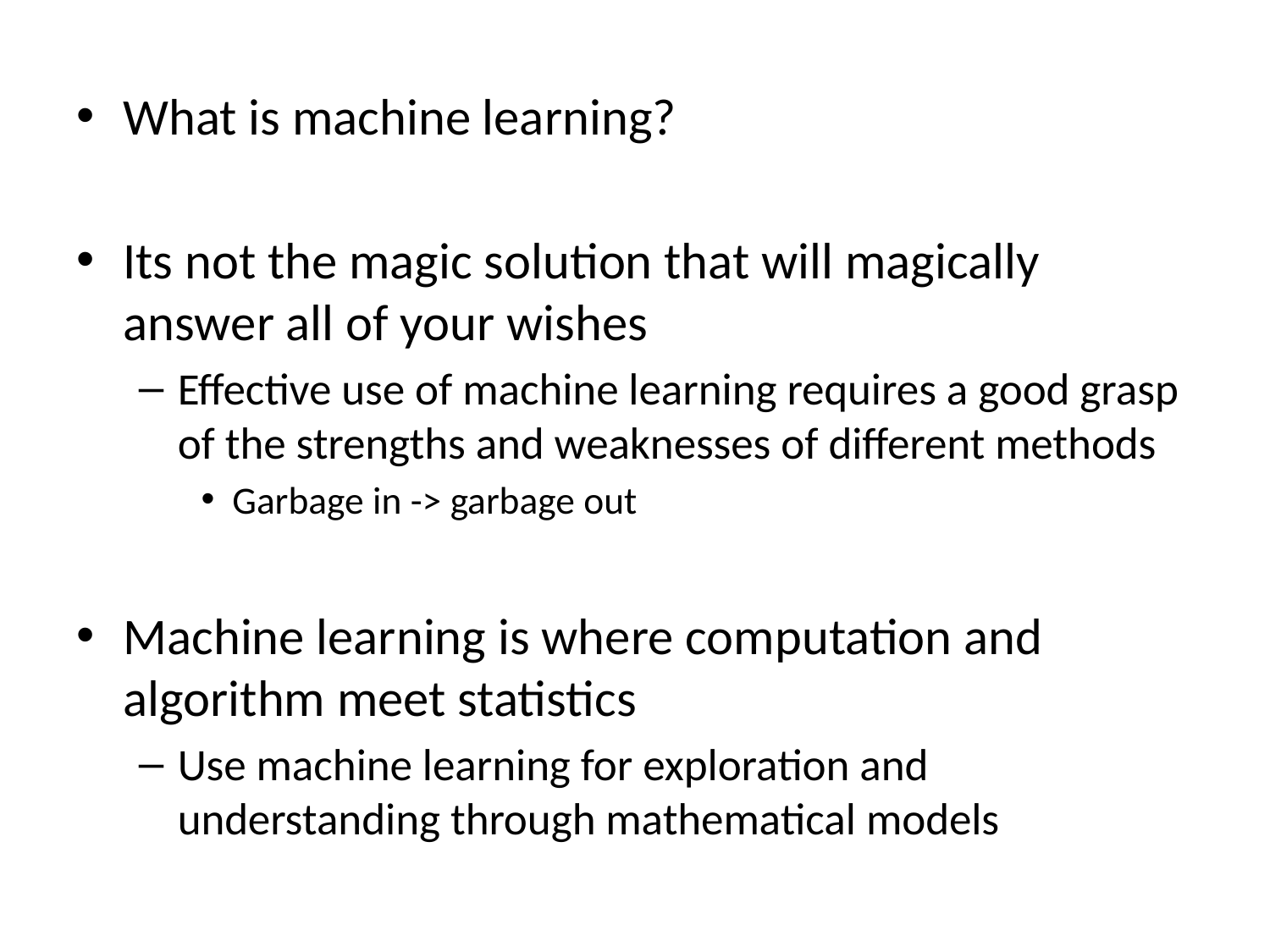

What is machine learning?

Its not the magic solution that will magically answer all of your wishes
Effective use of machine learning requires a good grasp of the strengths and weaknesses of different methods
Garbage in -> garbage out

Machine learning is where computation and algorithm meet statistics
Use machine learning for exploration and understanding through mathematical models